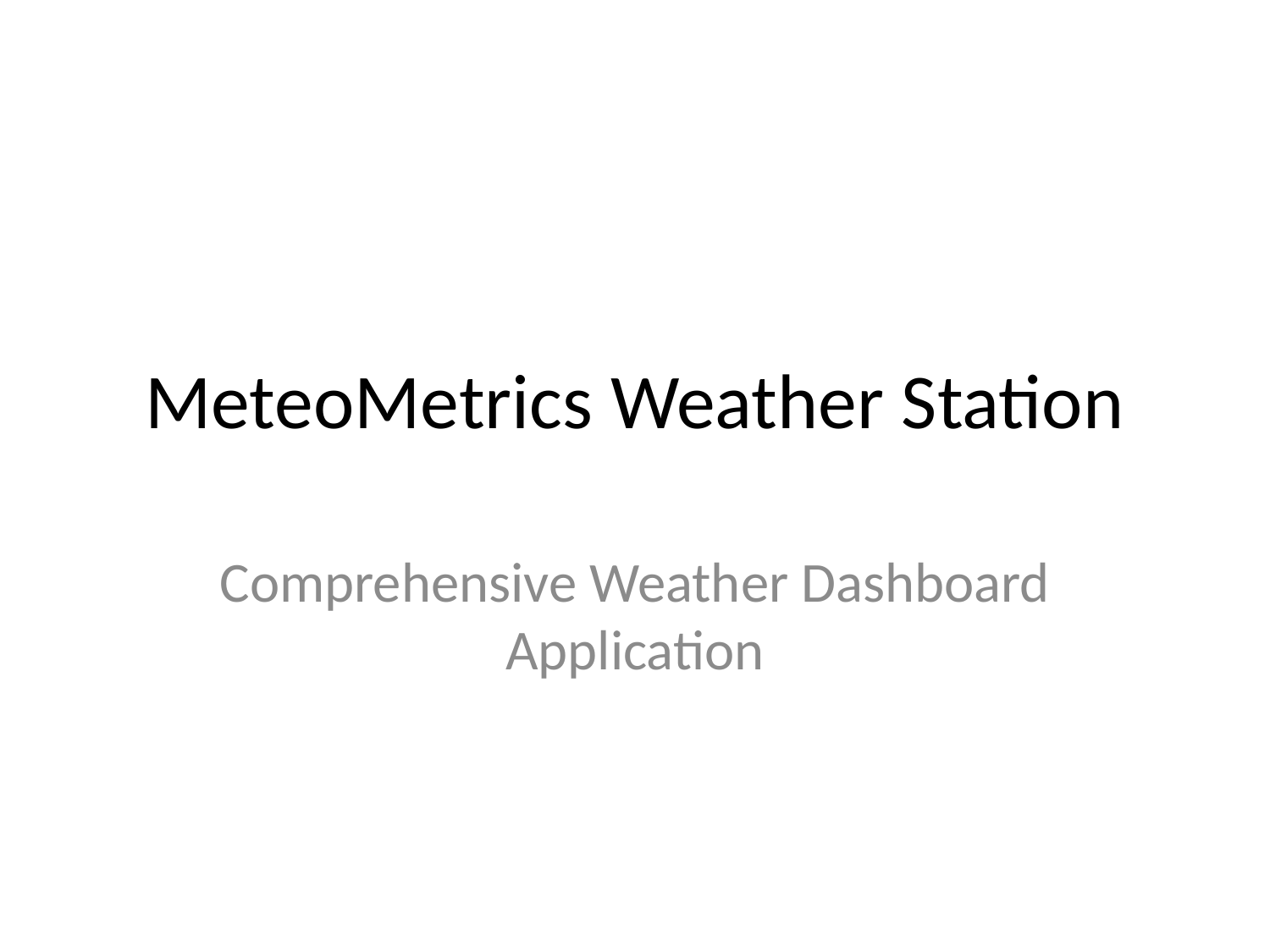

# MeteoMetrics Weather Station
Comprehensive Weather Dashboard Application